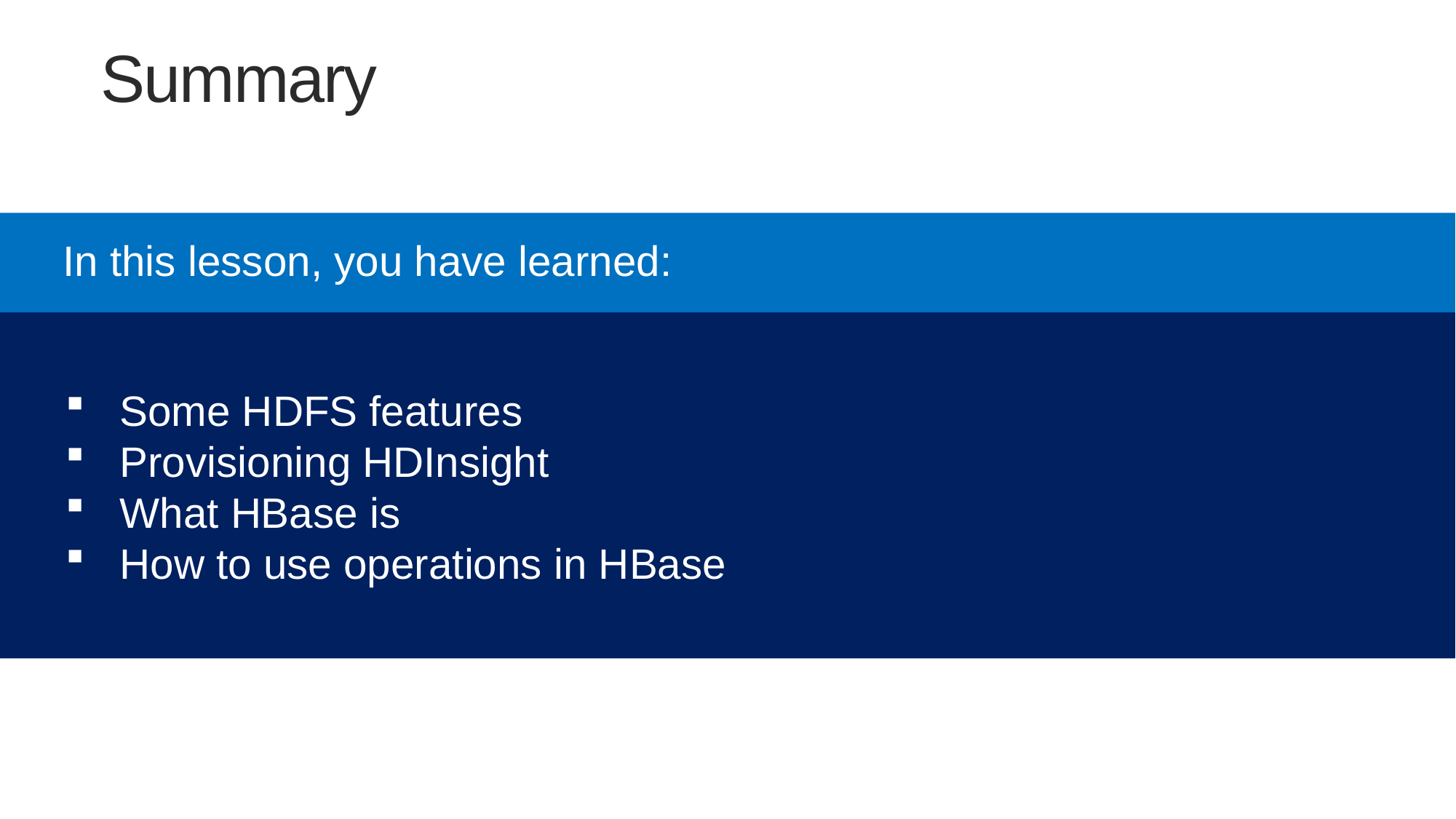

# Summary

In this lesson, you have learned:
Some HDFS features
Provisioning HDInsight
What HBase is
How to use operations in HBase